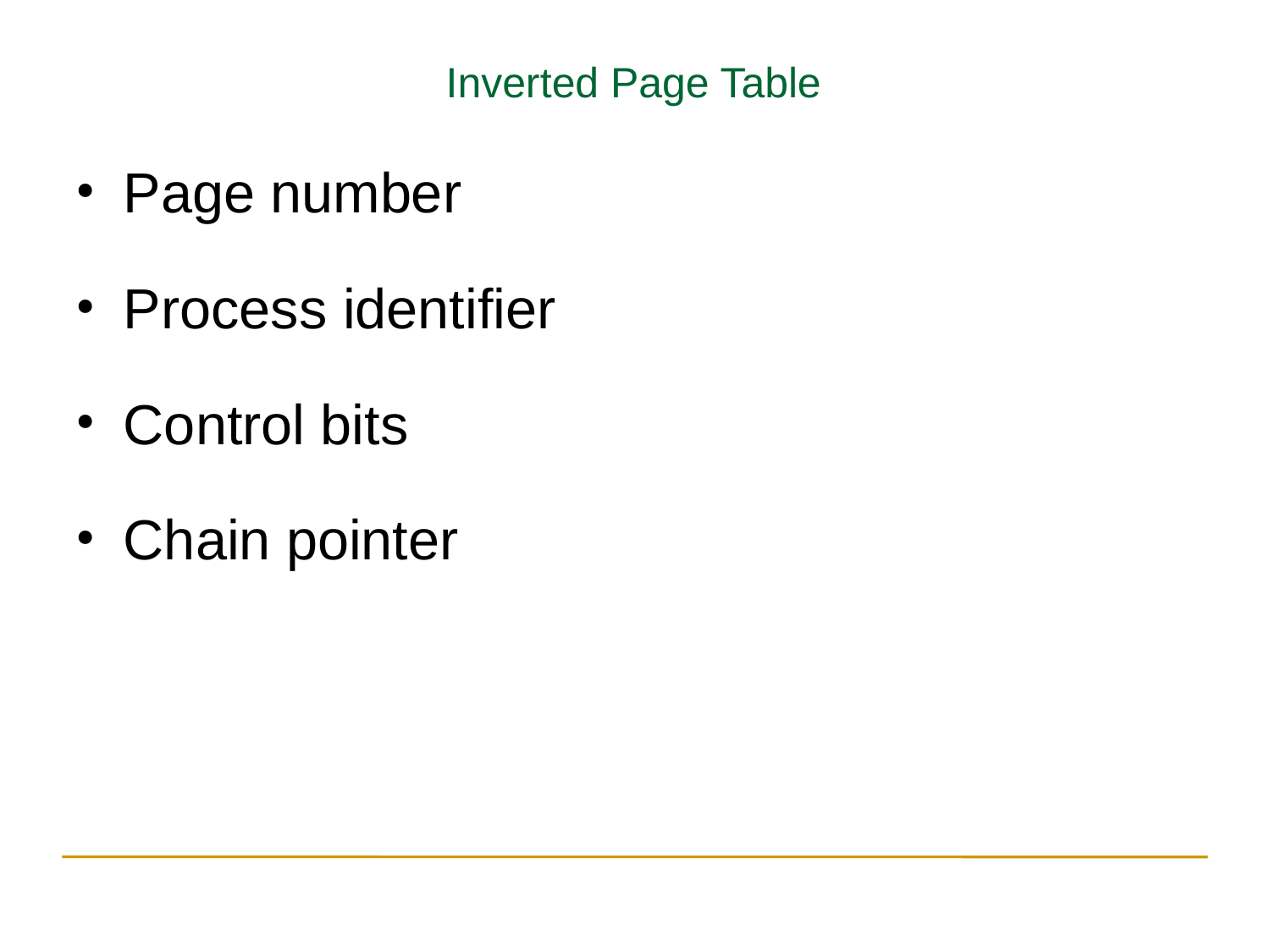

Inverted Page Table
Page number
Process identifier
Control bits
Chain pointer